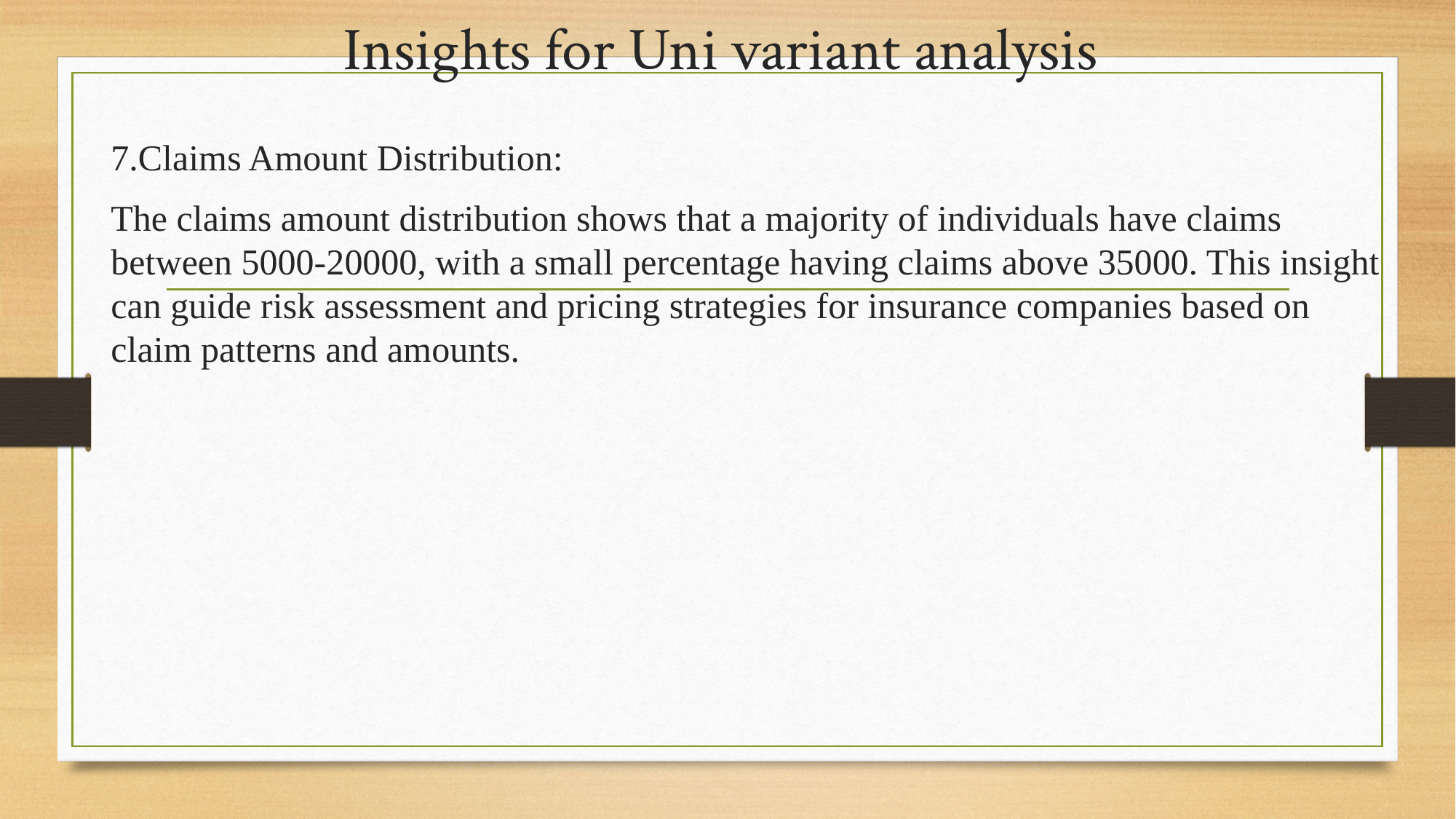

# Insights for Uni variant analysis
7.Claims Amount Distribution:
The claims amount distribution shows that a majority of individuals have claims between 5000-20000, with a small percentage having claims above 35000. This insight can guide risk assessment and pricing strategies for insurance companies based on claim patterns and amounts.